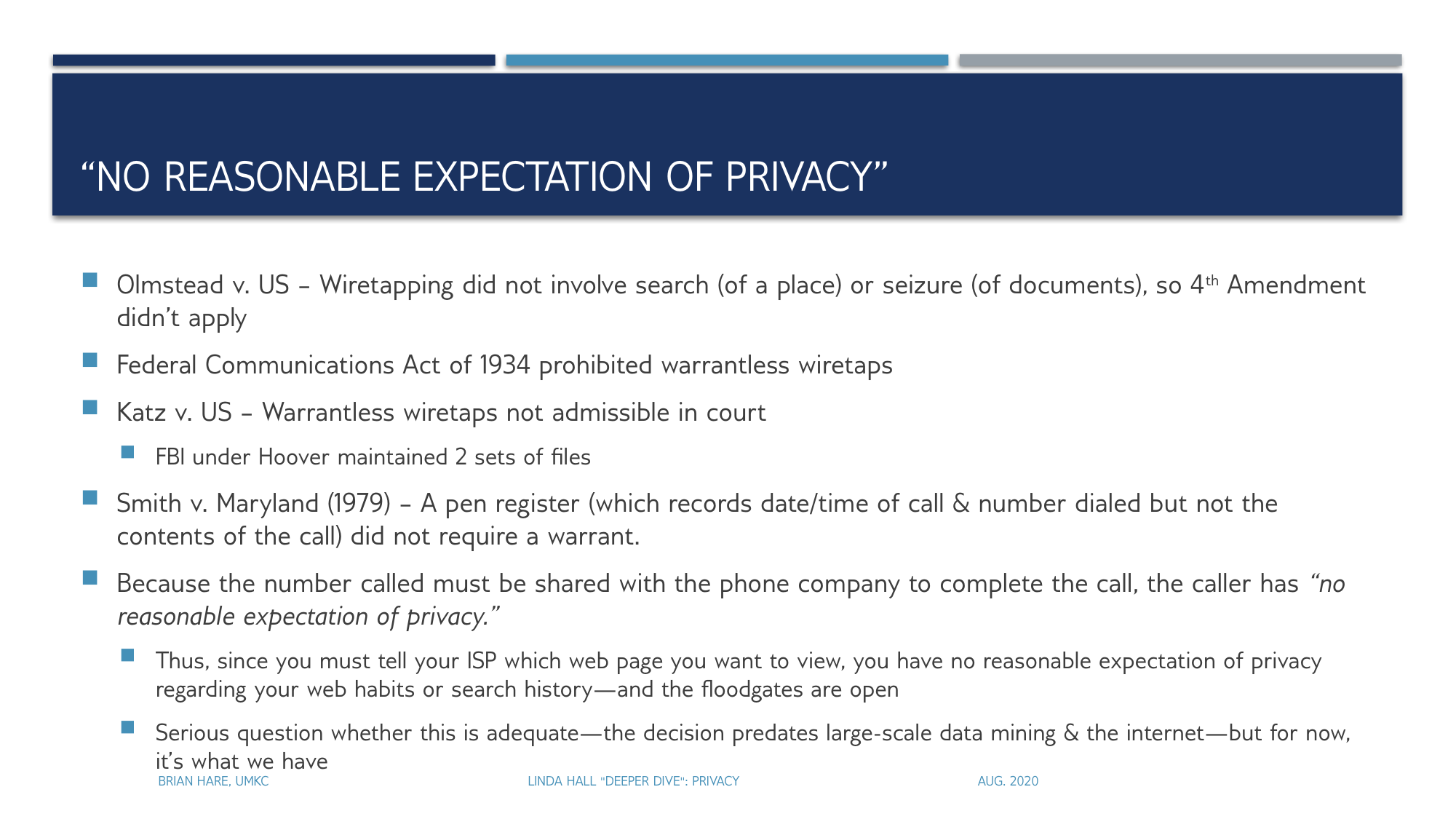

# “No Reasonable Expectation of privacy”
Olmstead v. US – Wiretapping did not involve search (of a place) or seizure (of documents), so 4th Amendment didn’t apply
Federal Communications Act of 1934 prohibited warrantless wiretaps
Katz v. US – Warrantless wiretaps not admissible in court
FBI under Hoover maintained 2 sets of files
Smith v. Maryland (1979) – A pen register (which records date/time of call & number dialed but not the contents of the call) did not require a warrant.
Because the number called must be shared with the phone company to complete the call, the caller has “no reasonable expectation of privacy.”
Thus, since you must tell your ISP which web page you want to view, you have no reasonable expectation of privacy regarding your web habits or search history—and the floodgates are open
Serious question whether this is adequate—the decision predates large-scale data mining & the internet—but for now, it’s what we have
Brian Hare, UMKC                                                              Linda Hall "Deeper Dive": Privacy                                                         Aug. 2020